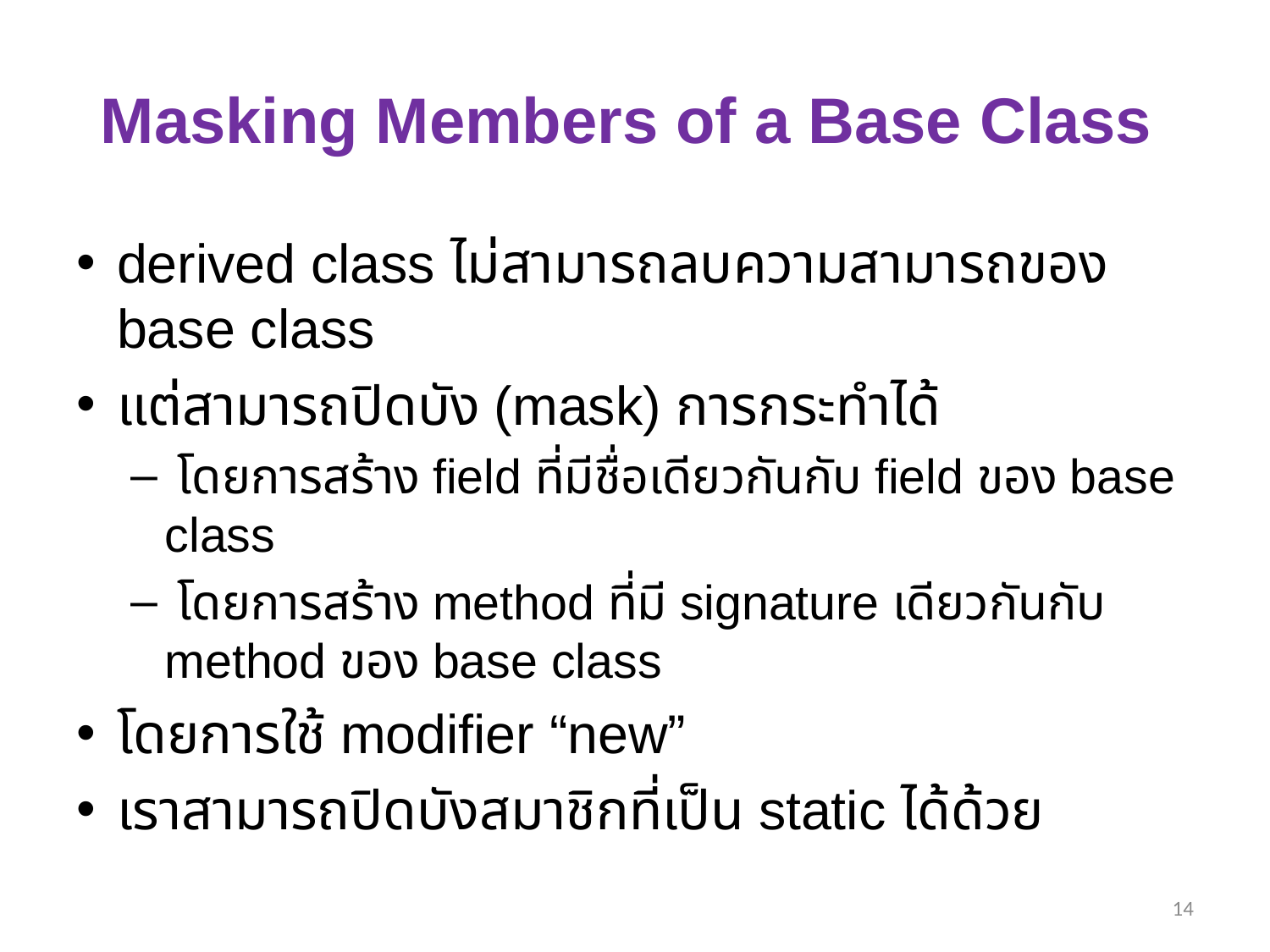

# Masking Members of a Base Class
derived class ไม่สามารถลบความสามารถของ base class
แต่สามารถปิดบัง (mask) การกระทำได้
 โดยการสร้าง field ที่มีชื่อเดียวกันกับ field ของ base class
 โดยการสร้าง method ที่มี signature เดียวกันกับ method ของ base class
โดยการใช้ modifier “new”
เราสามารถปิดบังสมาชิกที่เป็น static ได้ด้วย
14